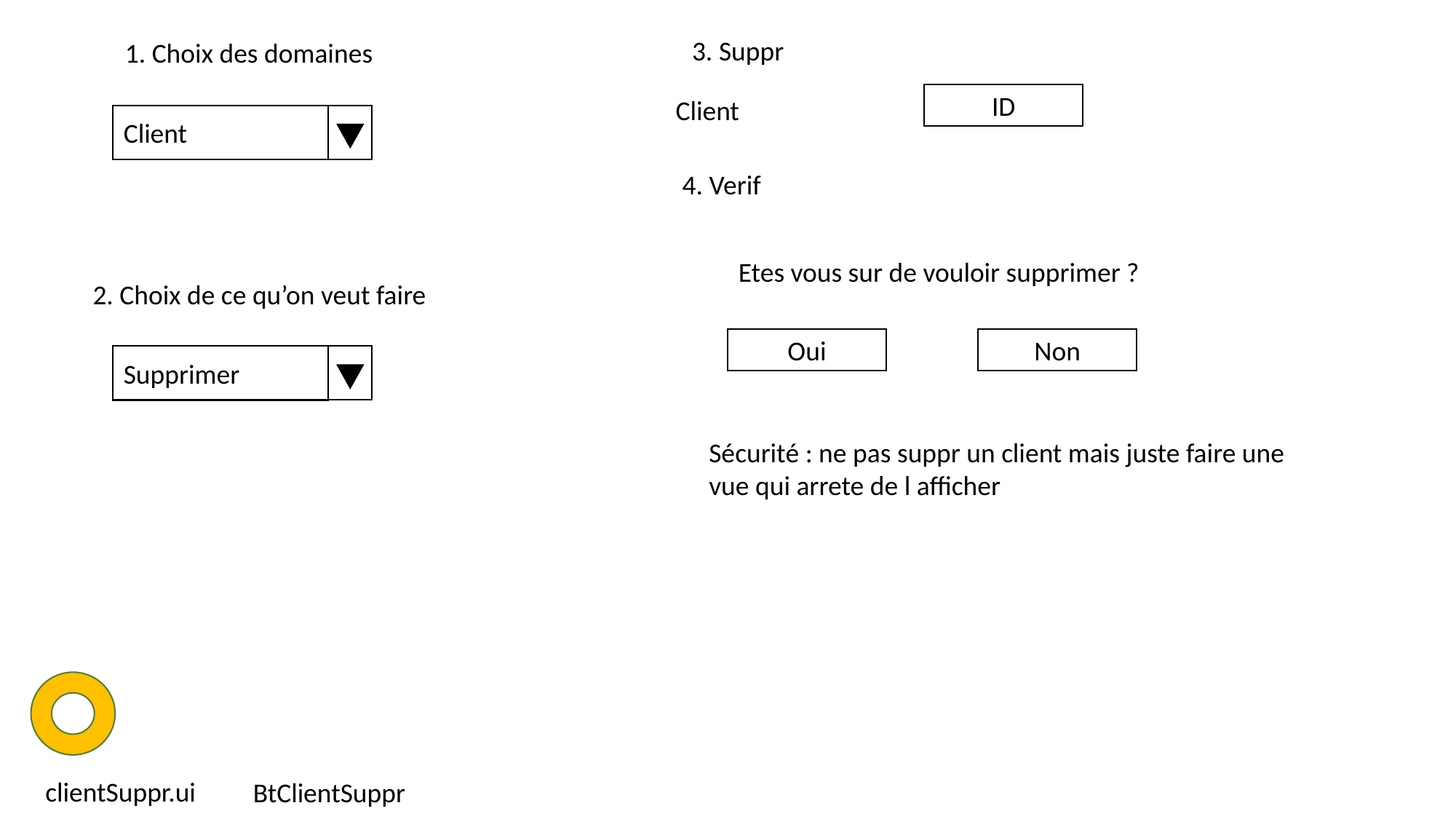

3. Suppr

1. Choix des domaines
ID
Client
Client

4. Verif
Etes vous sur de vouloir supprimer ?
2. Choix de ce qu’on veut faire
Oui
Non
Supprimer

Sécurité : ne pas suppr un client mais juste faire une vue qui arrete de l afficher

clientSuppr.ui
BtClientSuppr